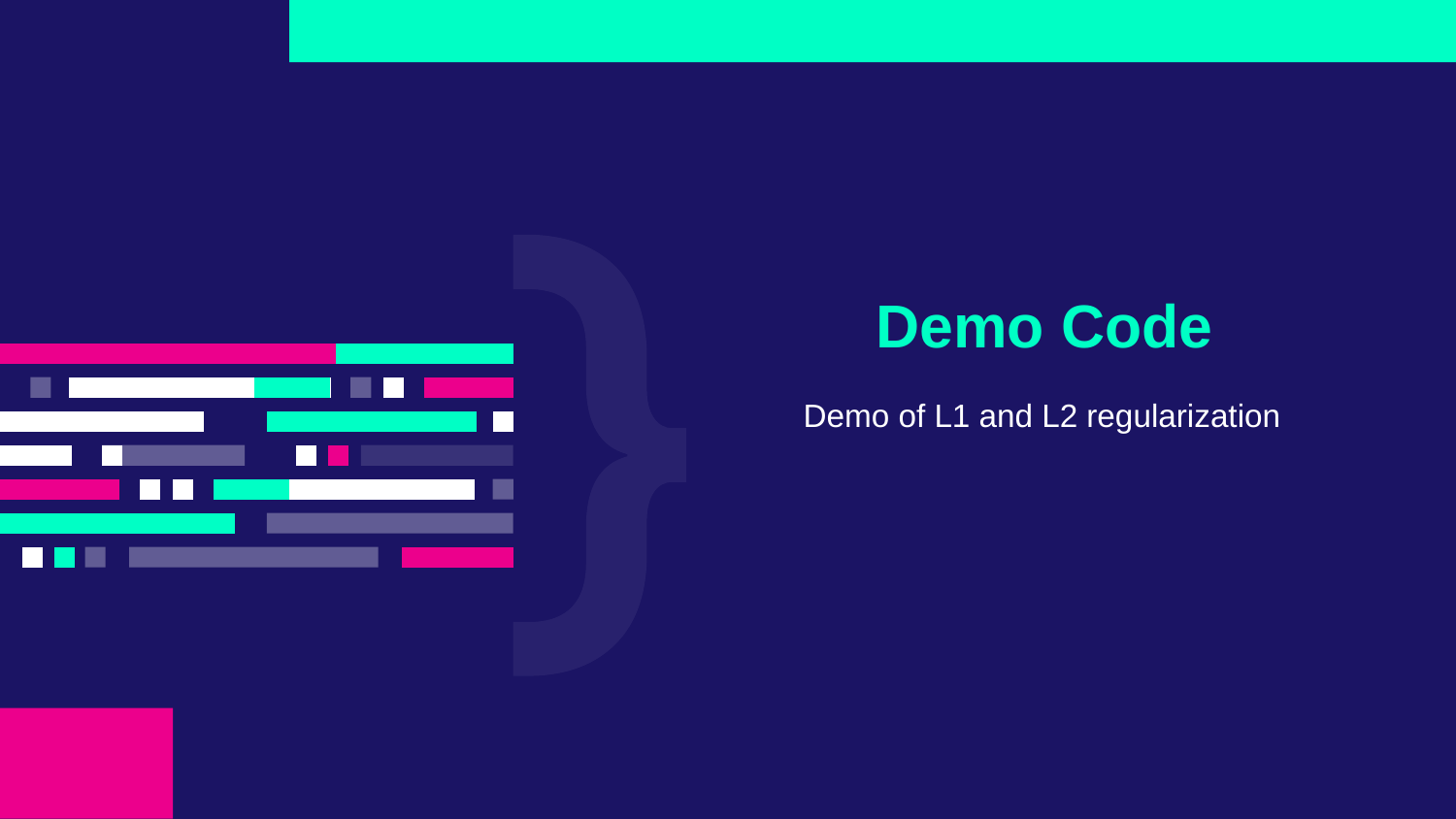

# Demo Code
Demo of L1 and L2 regularization